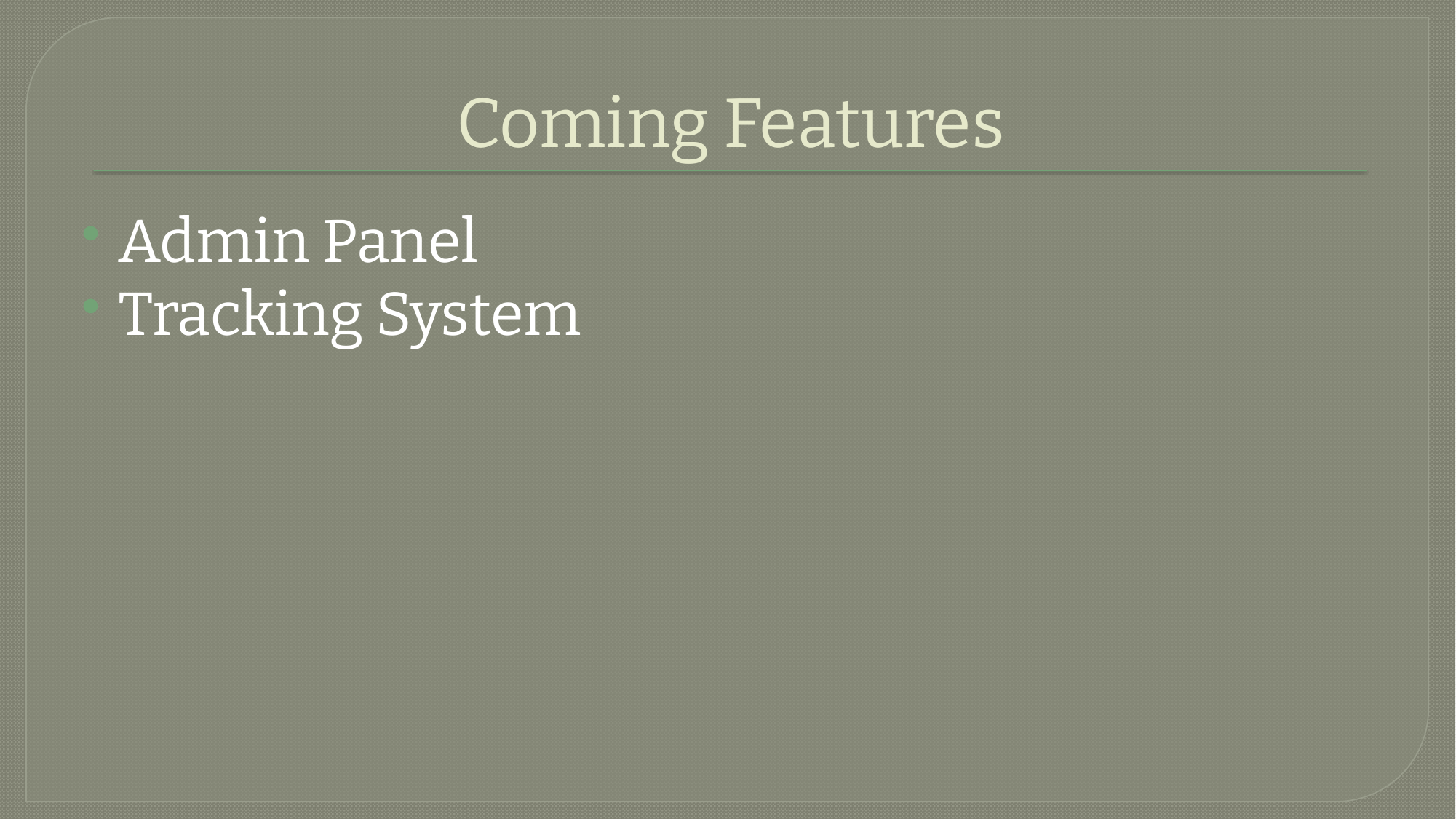

# Coming Features
Admin Panel
Tracking System